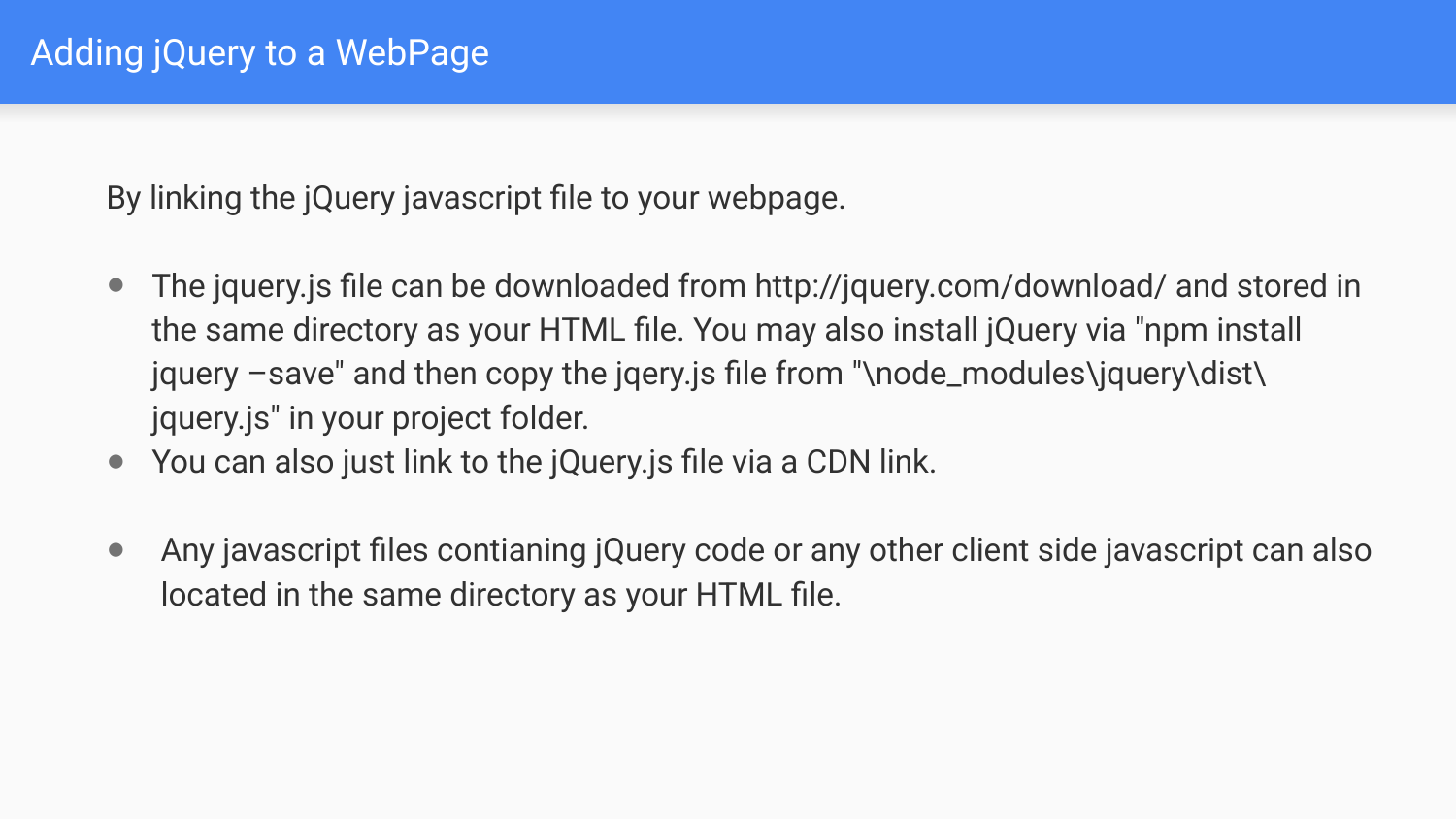

# Adding jQuery to a WebPage
By linking the jQuery javascript file to your webpage.

The jquery.js file can be downloaded from http://jquery.com/download/ and stored in the same directory as your HTML file. You may also install jQuery via "npm install jquery –save" and then copy the jqery.js file from "\node_modules\jquery\dist\jquery.js" in your project folder.
You can also just link to the jQuery.js file via a CDN link.

Any javascript files contianing jQuery code or any other client side javascript can also located in the same directory as your HTML file.